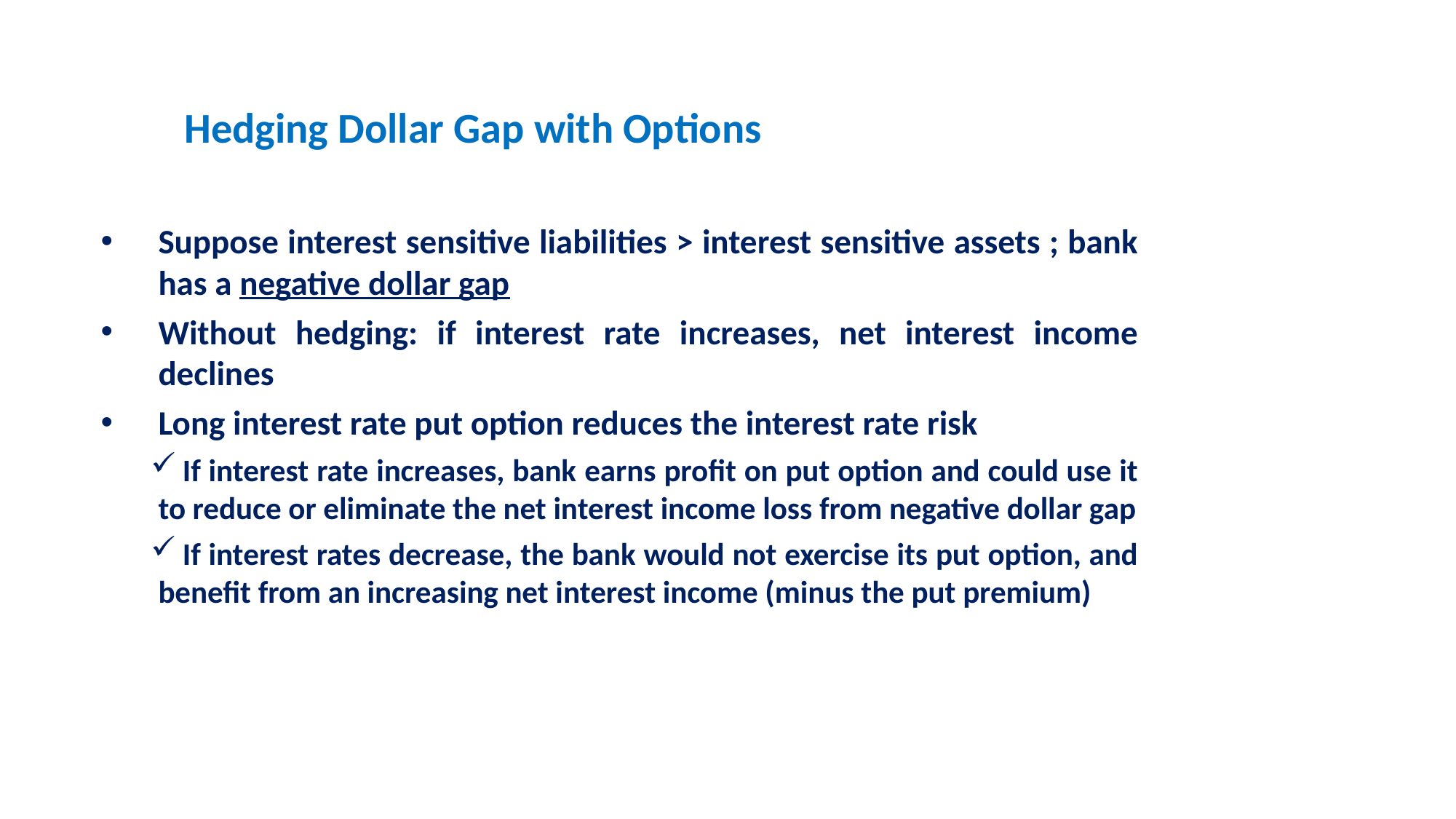

# Hedging Dollar Gap with Options
Suppose interest sensitive liabilities > interest sensitive assets ; bank has a negative dollar gap
Without hedging: if interest rate increases, net interest income declines
Long interest rate put option reduces the interest rate risk
If interest rate increases, bank earns profit on put option and could use it to reduce or eliminate the net interest income loss from negative dollar gap
If interest rates decrease, the bank would not exercise its put option, and benefit from an increasing net interest income (minus the put premium)